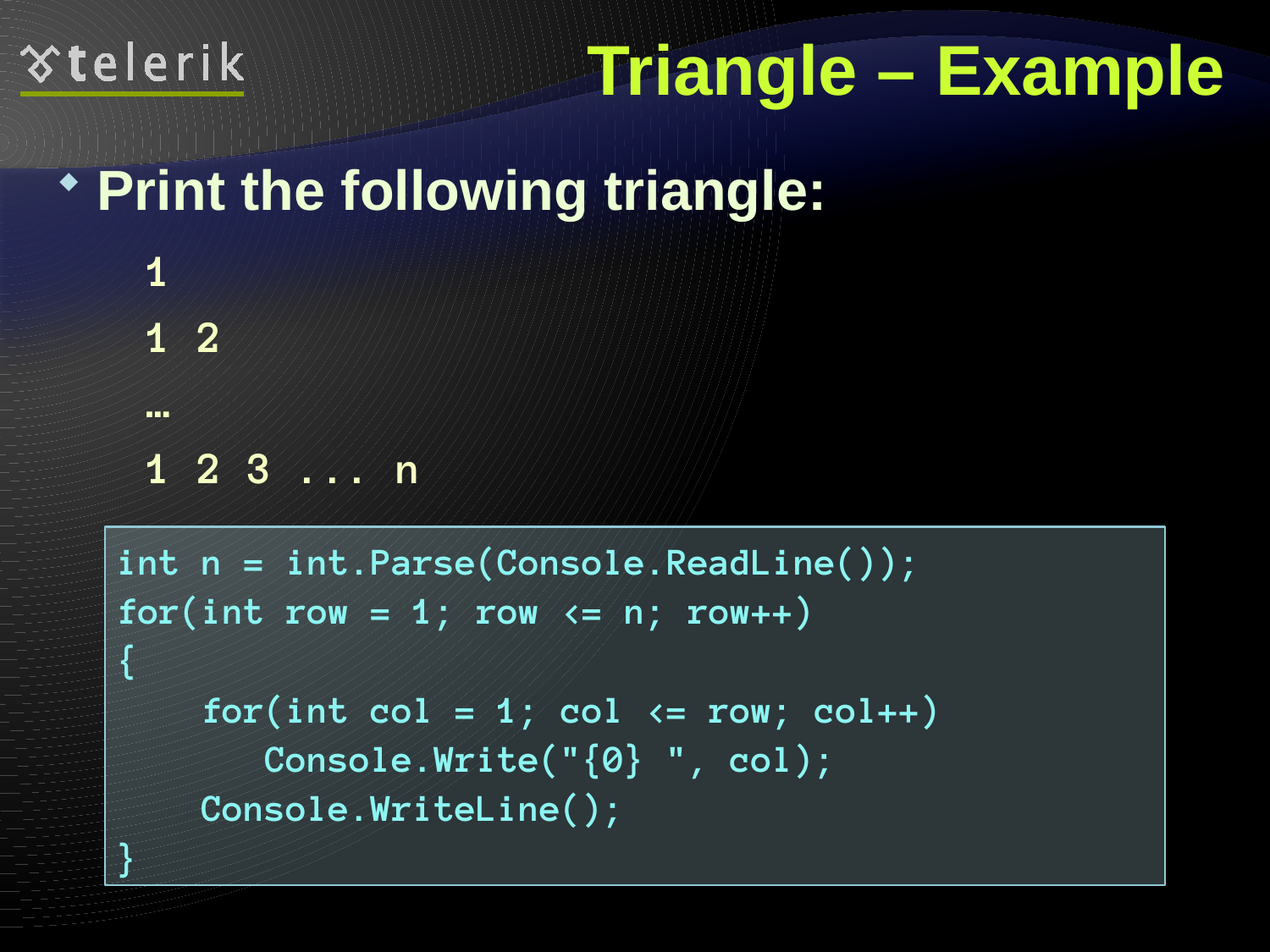

# Triangle – Example
Print the following triangle:
1
1 2
…
1 2 3 ... n
int n = int.Parse(Console.ReadLine());
for(int row = 1; row <= n; row++)
{
    for(int col = 1; col <= row; col++)
       Console.Write("{0} ", col);
    Console.WriteLine();
}